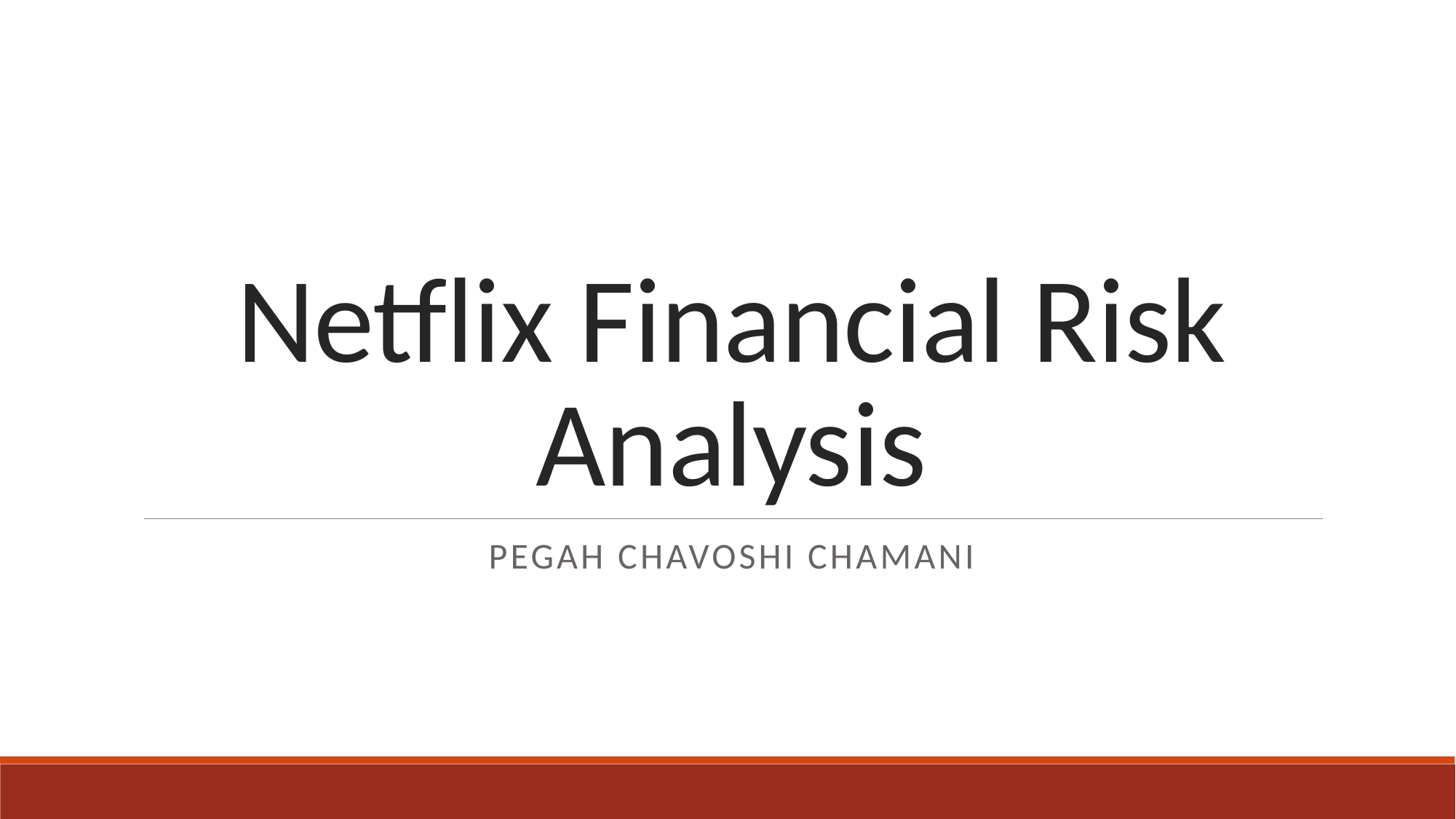

# Netflix Financial Risk Analysis
Pegah Chavoshi chamani